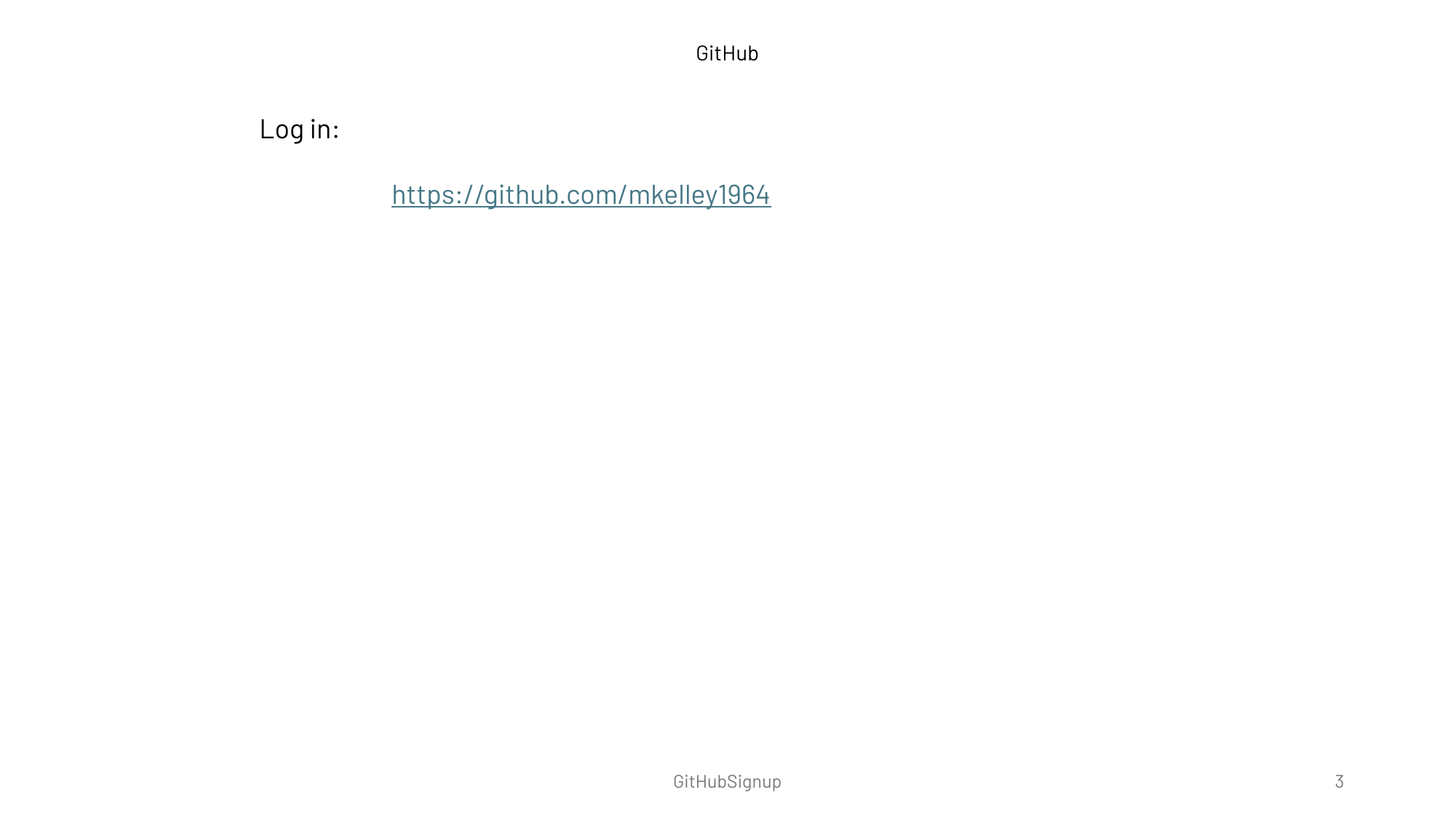

# GitHub
Log in:
https://github.com/mkelley1964

GitHubSignup
3